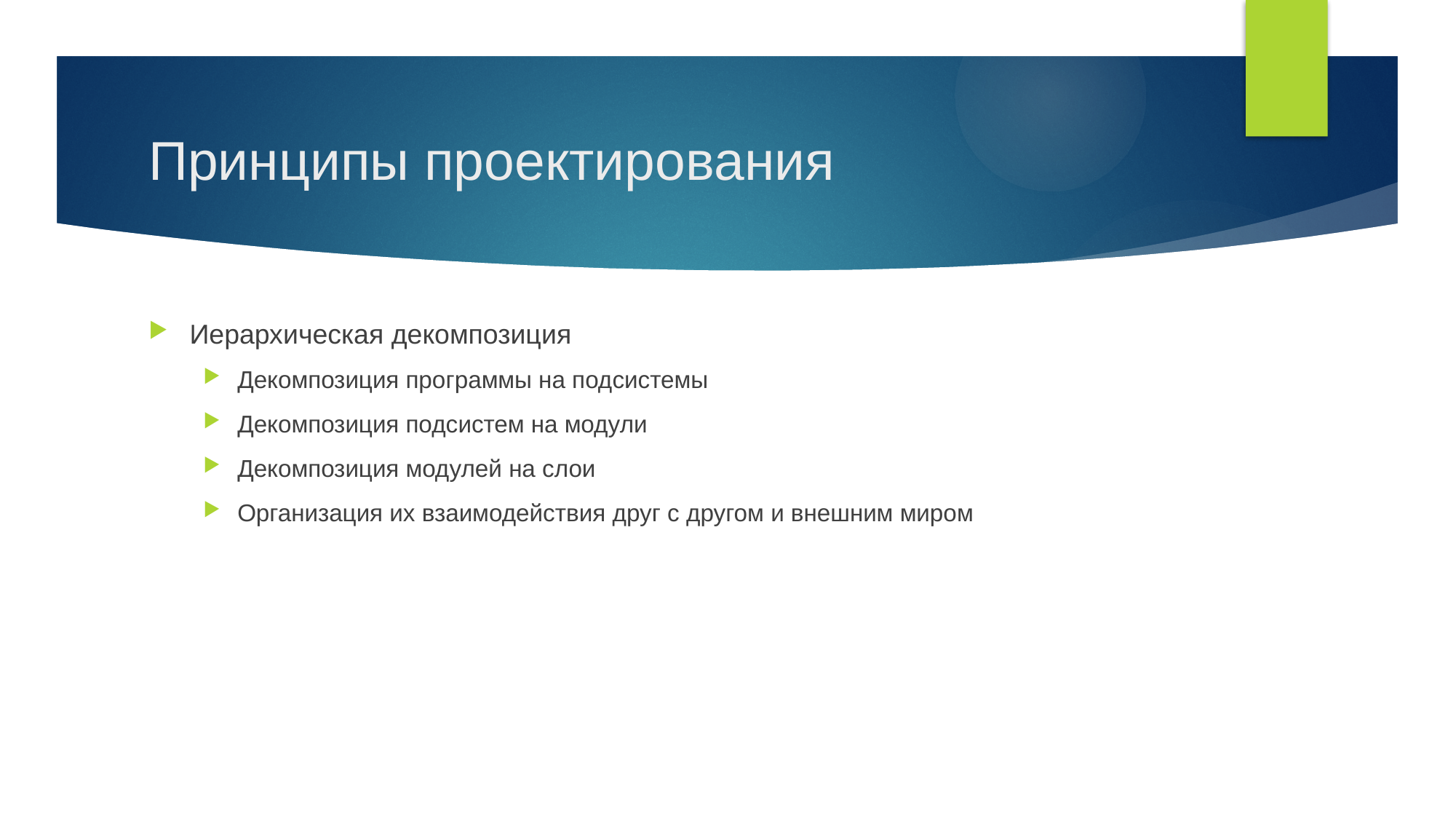

# Принципы проектирования
Иерархическая декомпозиция
Декомпозиция программы на подсистемы
Декомпозиция подсистем на модули
Декомпозиция модулей на слои
Организация их взаимодействия друг с другом и внешним миром